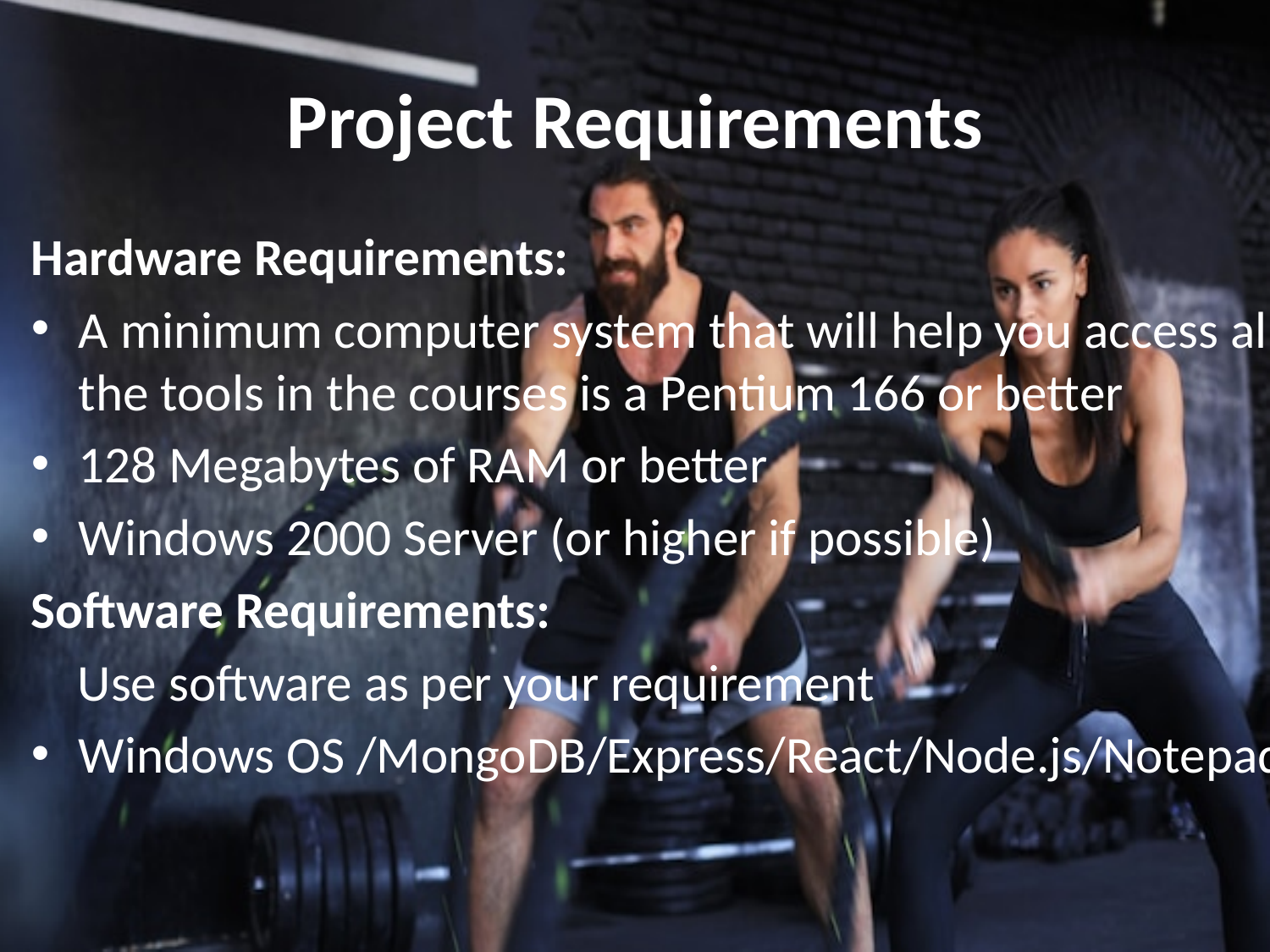

# Project Requirements
Hardware Requirements:
A minimum computer system that will help you access all the tools in the courses is a Pentium 166 or better
128 Megabytes of RAM or better
Windows 2000 Server (or higher if possible)
Software Requirements:
    Use software as per your requirement
Windows OS /MongoDB/Express/React/Node.js/Notepad